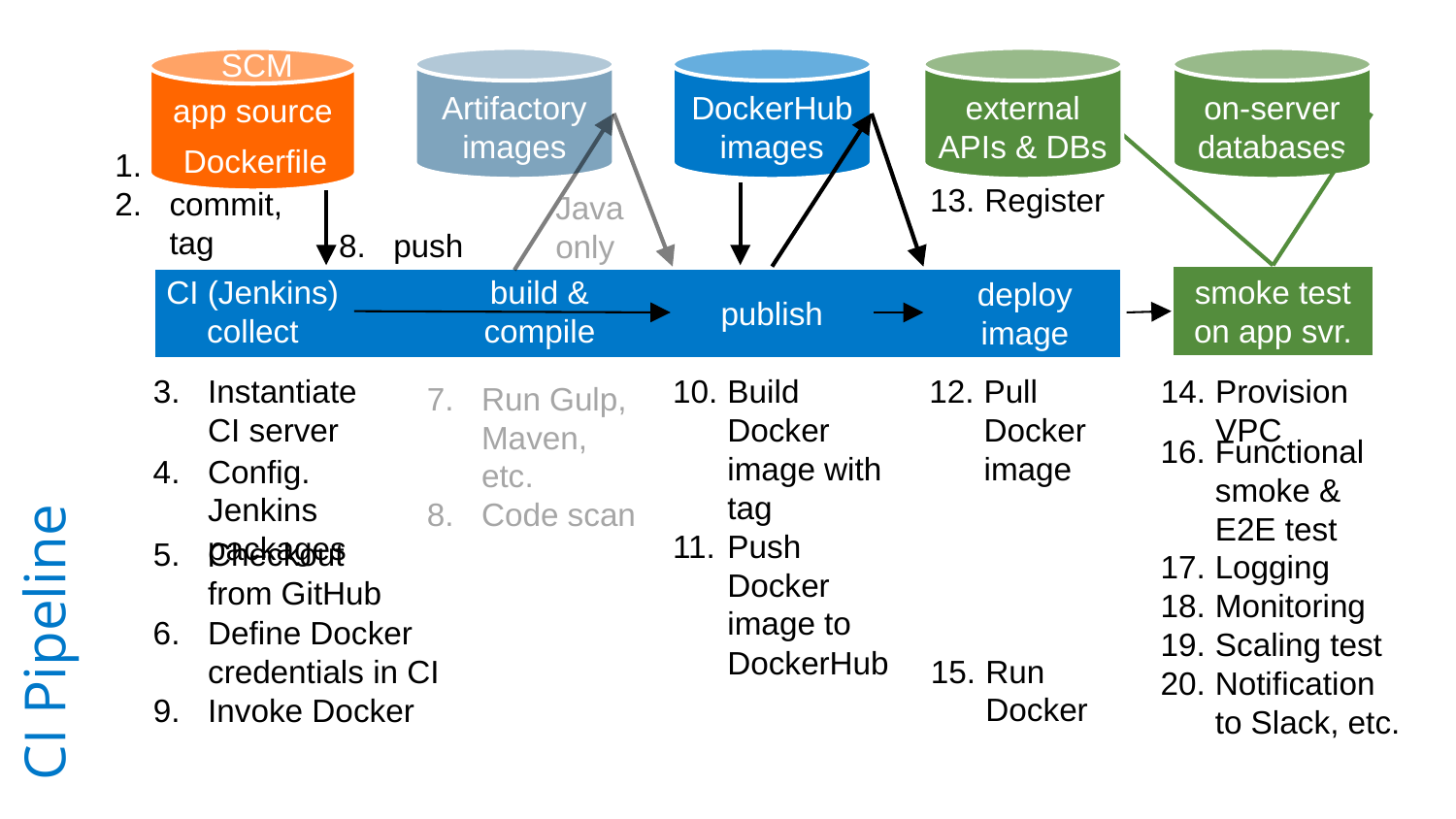

SCM
app source

Artifactory
images
DockerHub
images
external
APIs & DBs
on-server
databases
Dockerfile

commit, tag
Register
Java
only
push
CI (Jenkins)
collect
build & compile
smoke test
on app svr.
publish
deploy
image

Instantiate CI server
Build Docker image with tag
Push Docker image to DockerHub
Pull Docker image
Provision VPC
# CI Pipeline
Run Gulp,
Maven, etc.
Code scan
Functional smoke & E2E test
Config. Jenkins packages
Checkout from GitHub
Logging
Monitoring
Scaling test
Notification to Slack, etc.
Define Docker credentials in CI
Run Docker
Invoke Docker